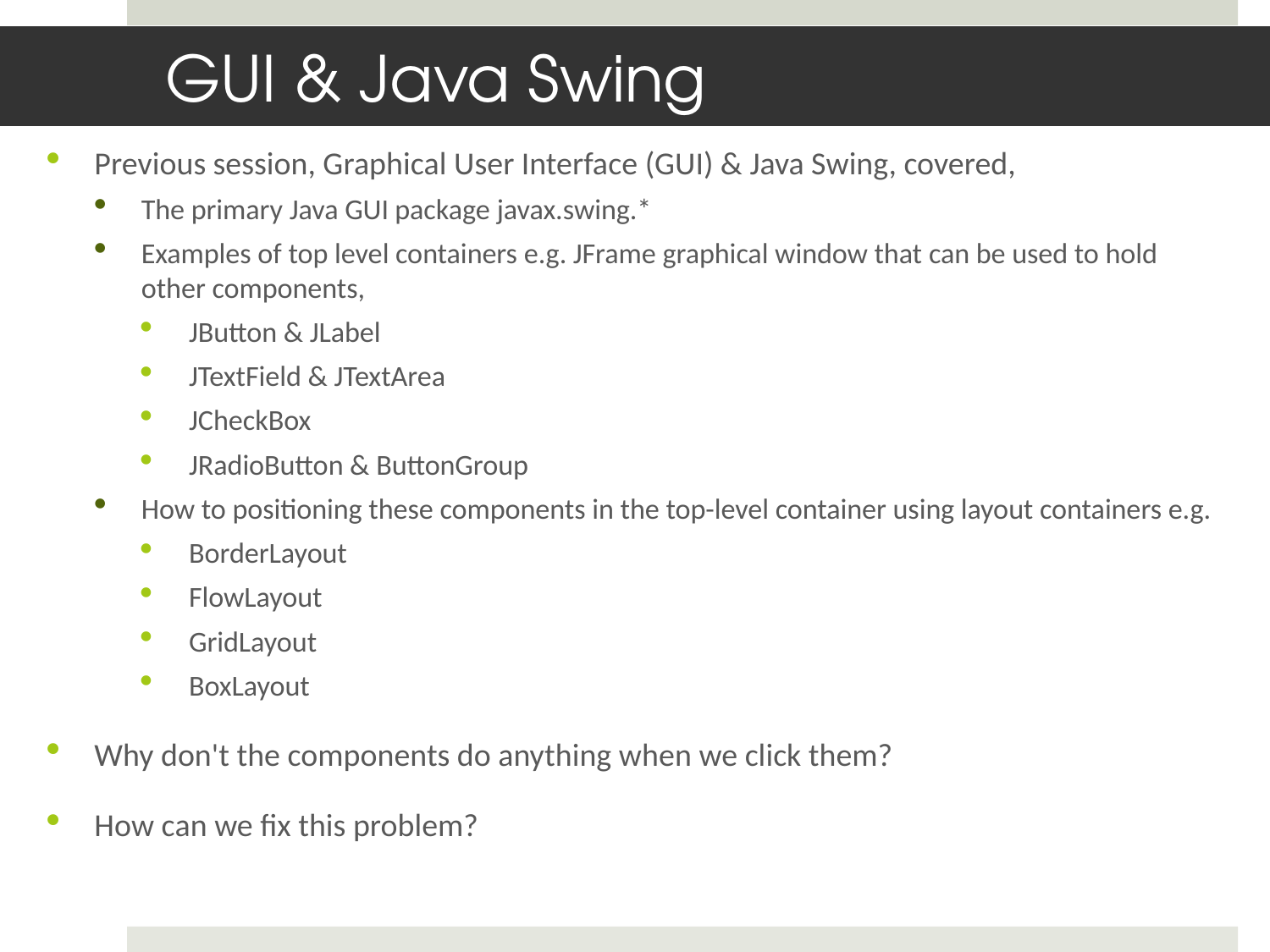

# GUI & Java Swing
Previous session, Graphical User Interface (GUI) & Java Swing, covered,
The primary Java GUI package javax.swing.*
Examples of top level containers e.g. JFrame graphical window that can be used to hold other components,
JButton & JLabel
JTextField & JTextArea
JCheckBox
JRadioButton & ButtonGroup
How to positioning these components in the top-level container using layout containers e.g.
BorderLayout
FlowLayout
GridLayout
BoxLayout
Why don't the components do anything when we click them?
How can we fix this problem?